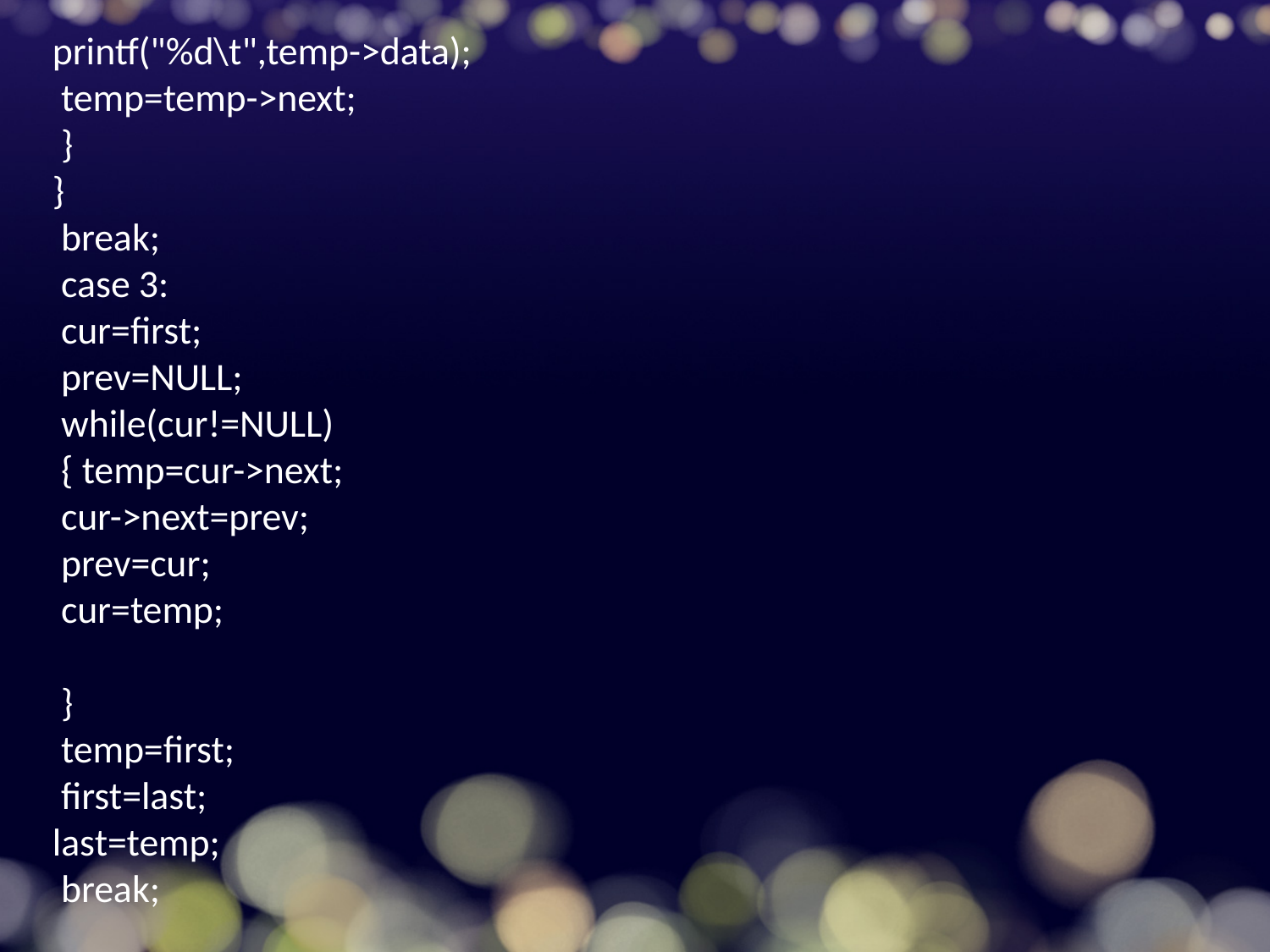

printf("%d\t",temp->data);
 temp=temp->next;
 }
}
 break;
 case 3:
 cur=first;
 prev=NULL;
 while(cur!=NULL)
 { temp=cur->next;
 cur->next=prev;
 prev=cur;
 cur=temp;

 }
 temp=first;
 first=last;
last=temp;
 break;